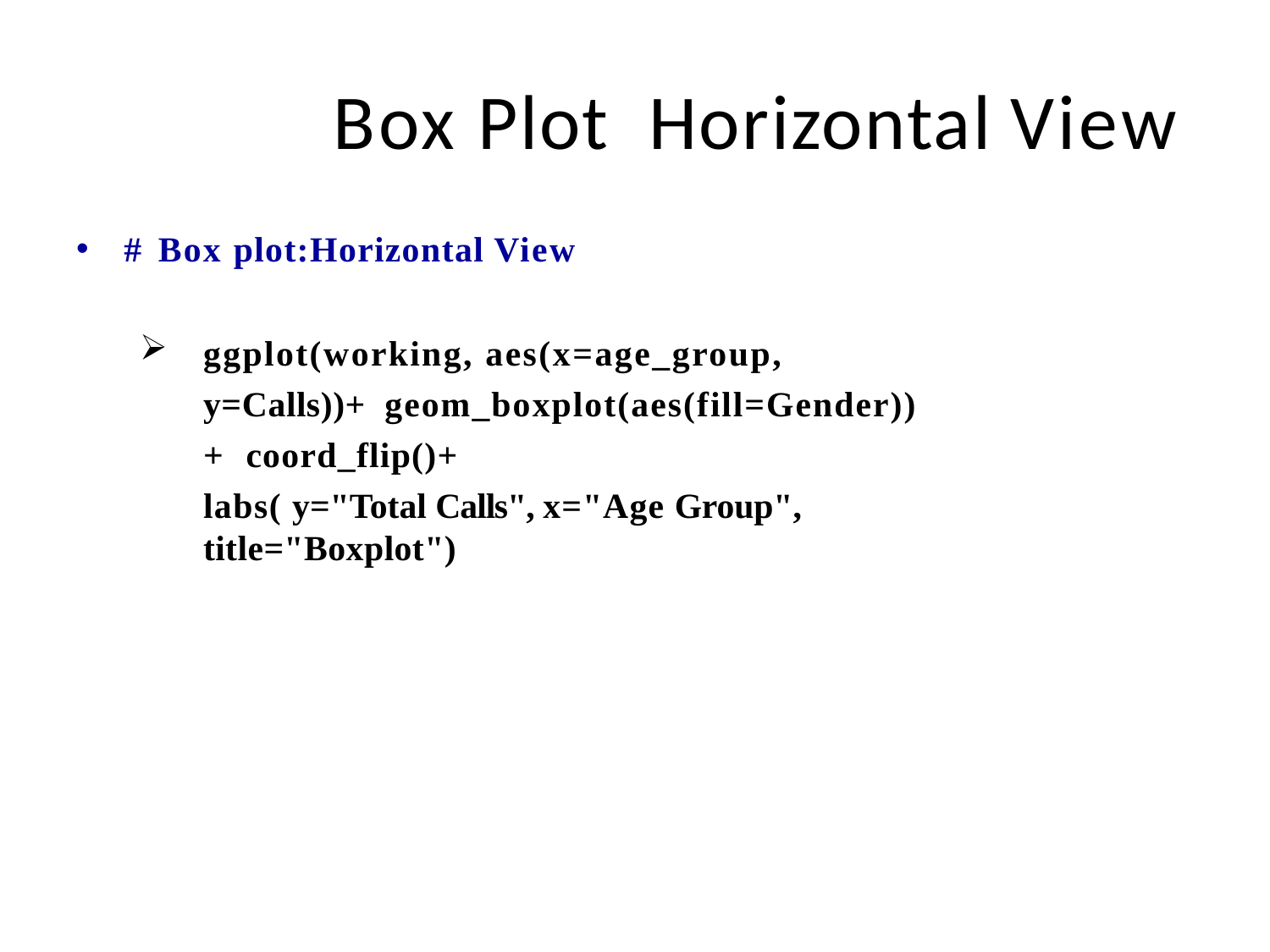

# Box Plot  Horizontal View
# Box plot:Horizontal View

ggplot(working, aes(x=age_group, y=Calls))+  geom_boxplot(aes(fill=Gender))+  coord_flip()+
labs( y="Total Calls", x="Age Group", title="Boxplot")
59